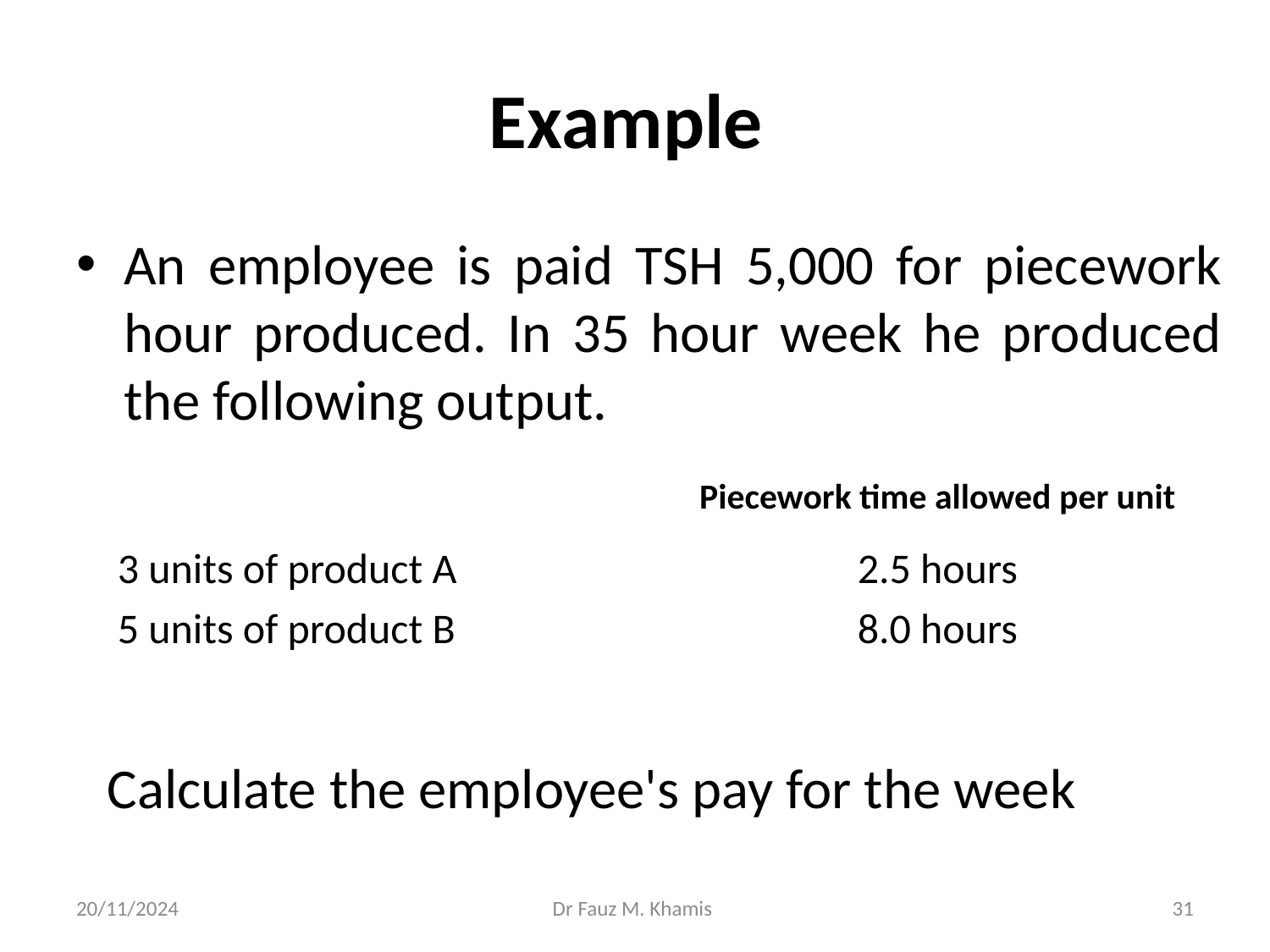

# Example
An employee is paid TSH 5,000 for piecework hour produced. In 35 hour week he produced the following output.

|  | Piecework time allowed per unit |
| --- | --- |
| 3 units of product A | 2.5 hours |
| 5 units of product B | 8.0 hours |
Calculate the employee's pay for the week
20/11/2024
Dr Fauz M. Khamis
31